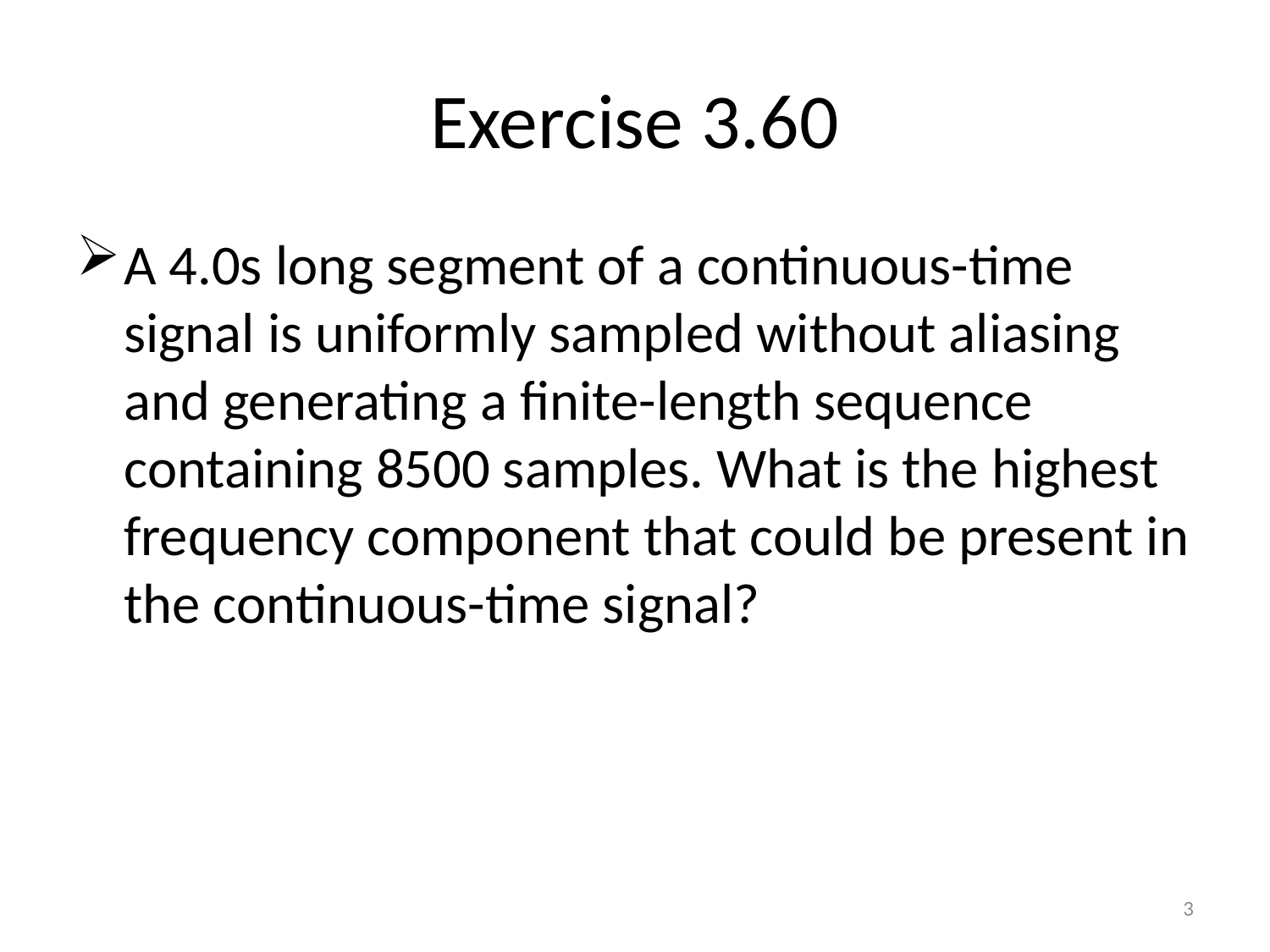

Exercise 3.60
A 4.0s long segment of a continuous-time signal is uniformly sampled without aliasing and generating a finite-length sequence containing 8500 samples. What is the highest frequency component that could be present in the continuous-time signal?
3